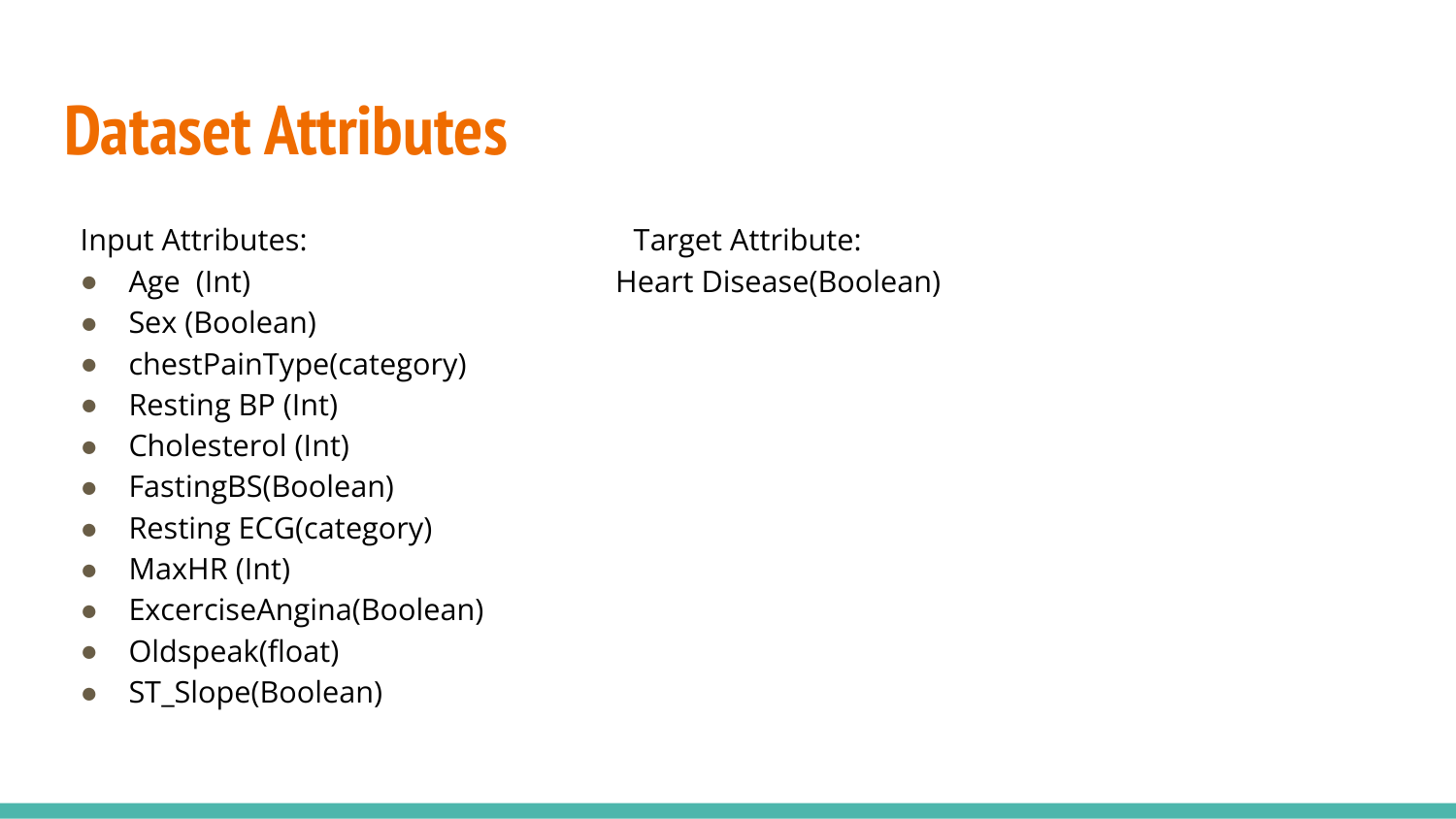

# Dataset Attributes
Input Attributes:                                          Target Attribute:
Age  (Int)                                               Heart Disease(Boolean)
Sex (Boolean)
chestPainType(category)
Resting BP (Int)
Cholesterol (Int)
FastingBS(Boolean)
Resting ECG(category)
MaxHR (Int)
ExcerciseAngina(Boolean)
Oldspeak(float)
ST_Slope(Boolean)